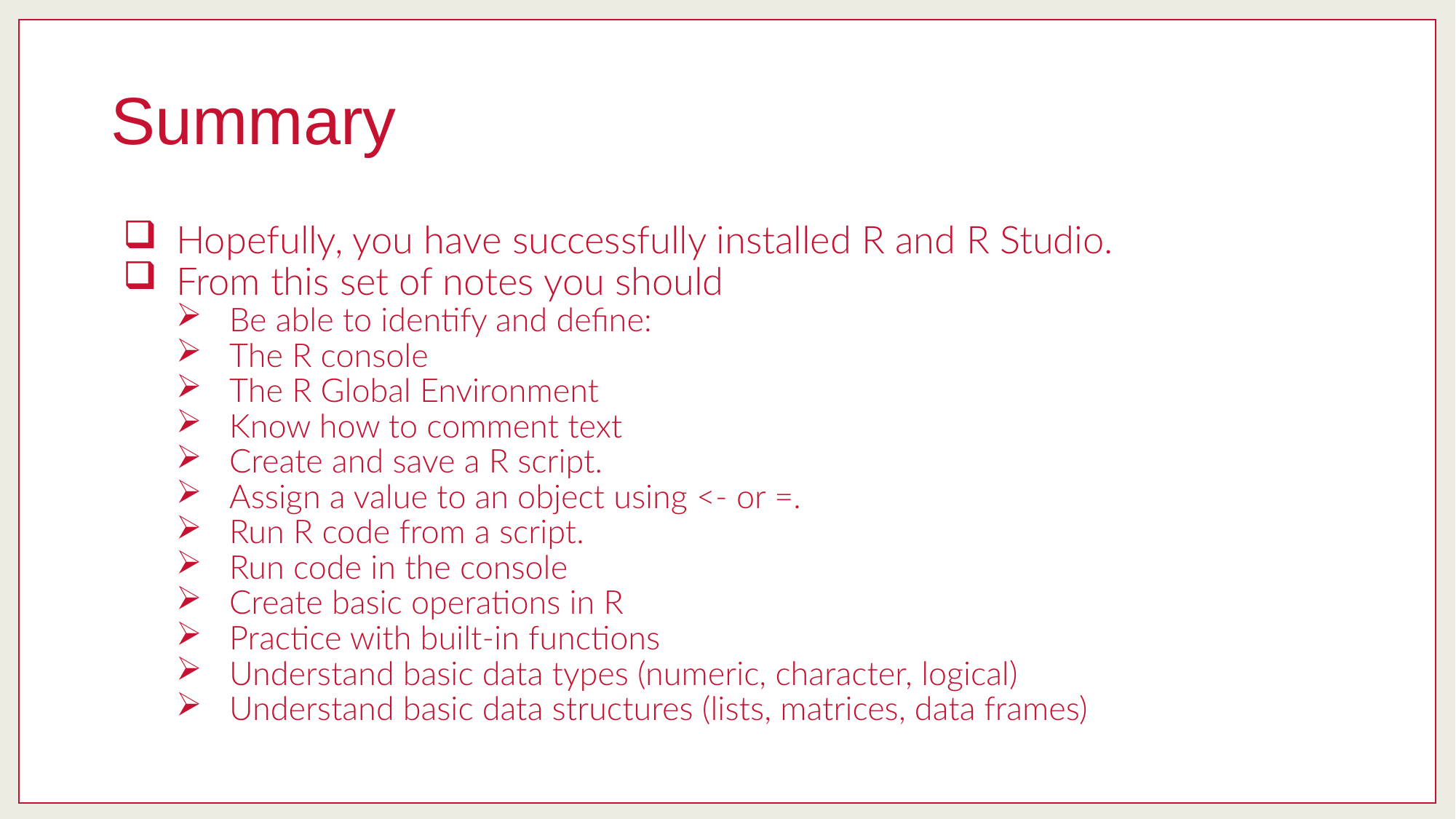

# Summary
Hopefully, you have successfully installed R and R Studio.
From this set of notes you should
Be able to identify and define:
The R console
The R Global Environment
Know how to comment text
Create and save a R script.
Assign a value to an object using <- or =.
Run R code from a script.
Run code in the console
Create basic operations in R
Practice with built-in functions
Understand basic data types (numeric, character, logical)
Understand basic data structures (lists, matrices, data frames)